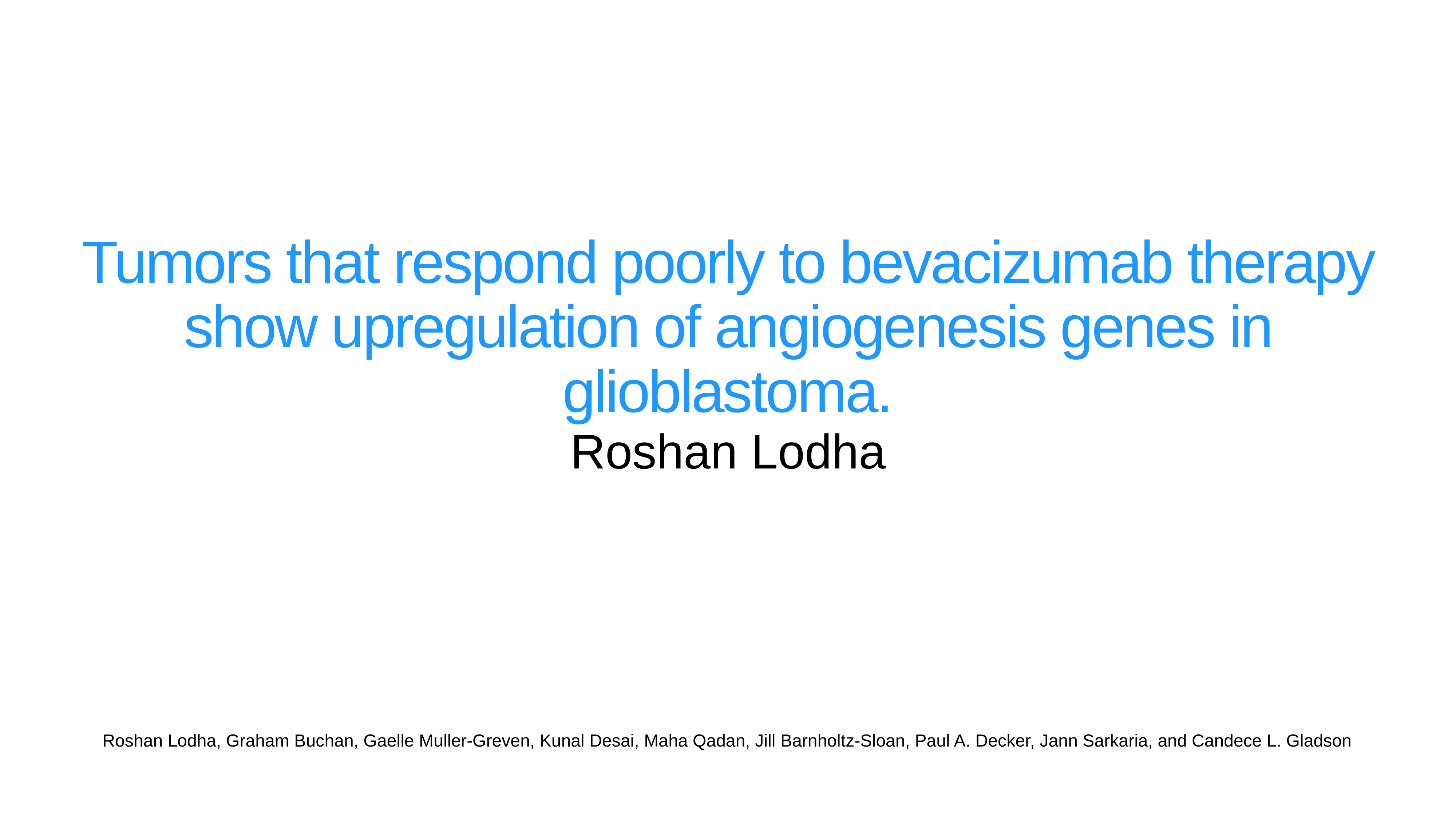

# Tumors that respond poorly to bevacizumab therapy show upregulation of angiogenesis genes in glioblastoma.
Roshan Lodha
Roshan Lodha, Graham Buchan, Gaelle Muller-Greven, Kunal Desai, Maha Qadan, Jill Barnholtz-Sloan, Paul A. Decker, Jann Sarkaria, and Candece L. Gladson